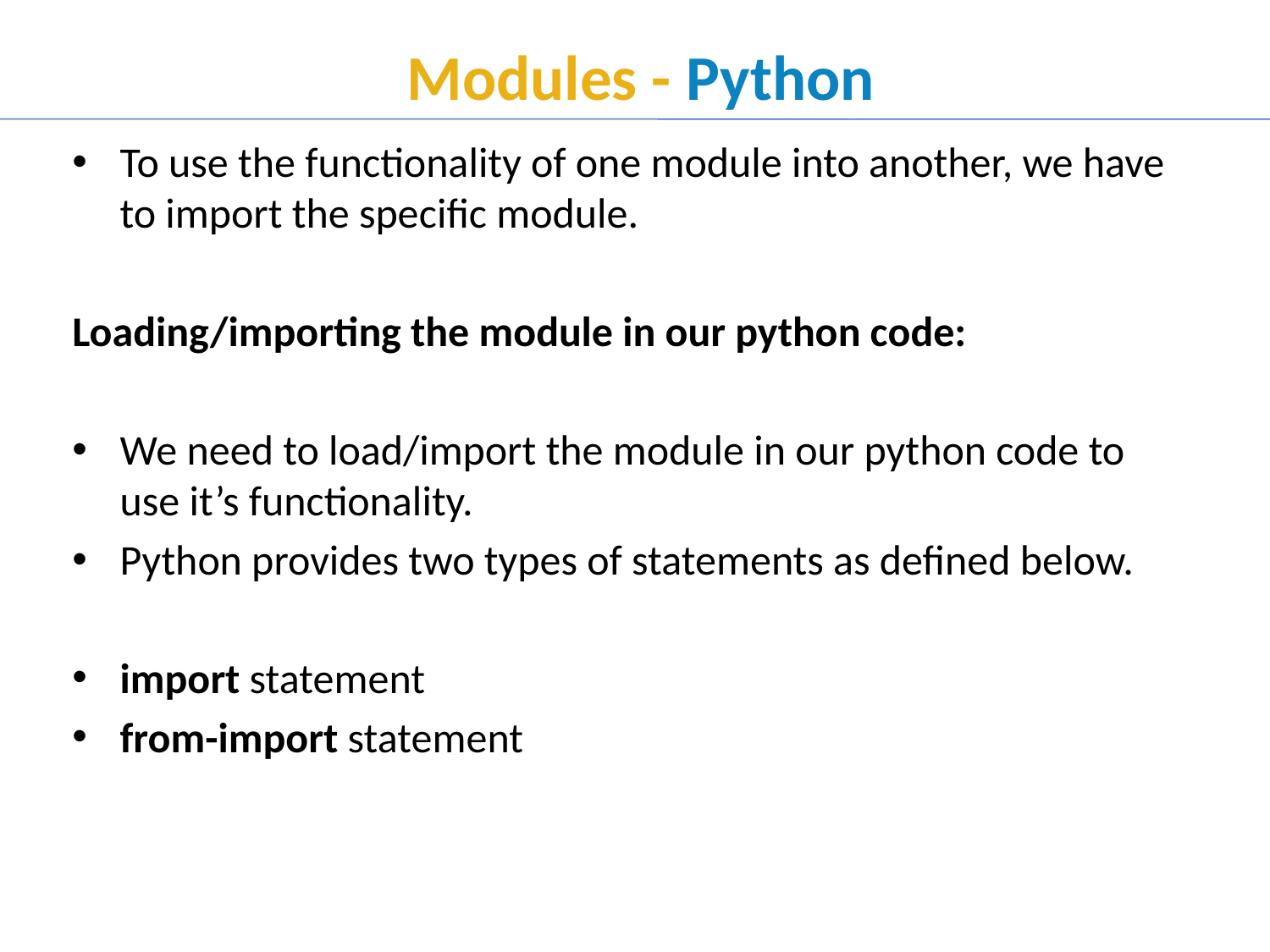

# Modules - Python
To use the functionality of one module into another, we have to import the specific module.

Loading/importing the module in our python code:

We need to load/import the module in our python code to use it’s functionality.
Python provides two types of statements as defined below.

import statement
from-import statement